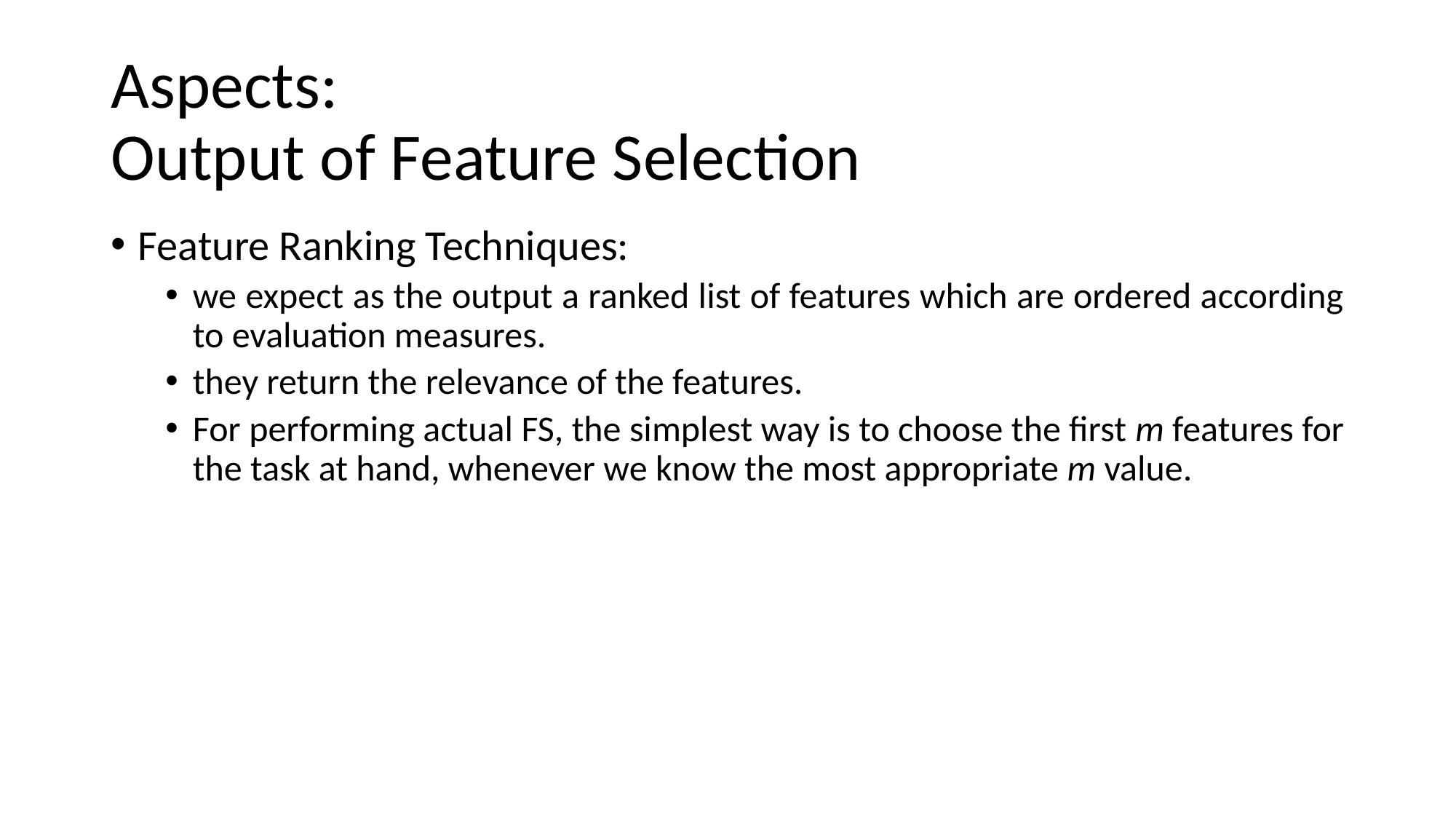

# Aspects: Output of Feature Selection
Feature Ranking Techniques:
we expect as the output a ranked list of features which are ordered according to evaluation measures.
they return the relevance of the features.
For performing actual FS, the simplest way is to choose the first m features for the task at hand, whenever we know the most appropriate m value.